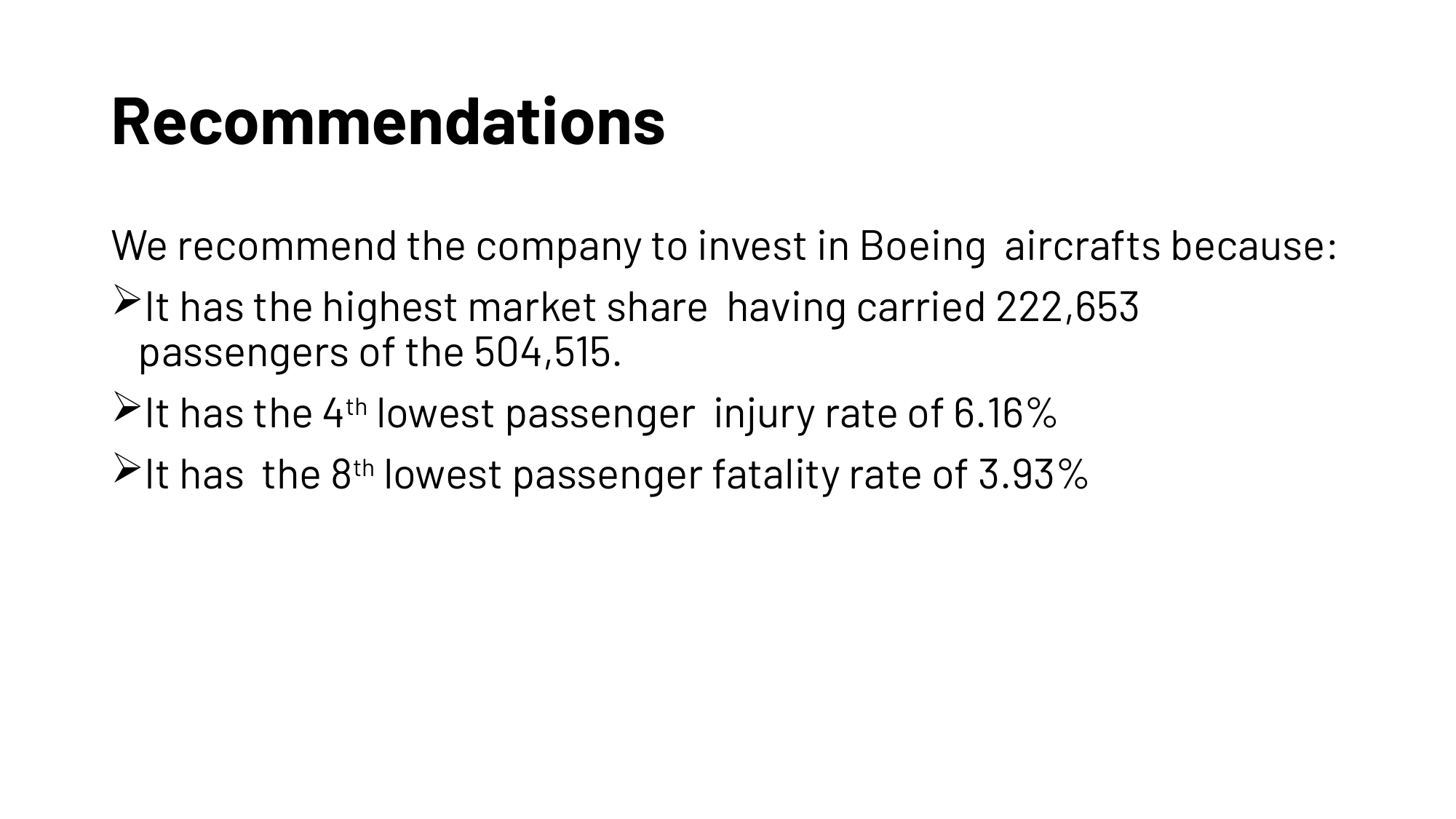

# Recommendations
We recommend the company to invest in Boeing  aircrafts because:
It has the highest market share  having carried 222,653 passengers of the 504,515.
It has the 4th lowest passenger  injury rate of 6.16%
It has  the 8th lowest passenger fatality rate of 3.93%